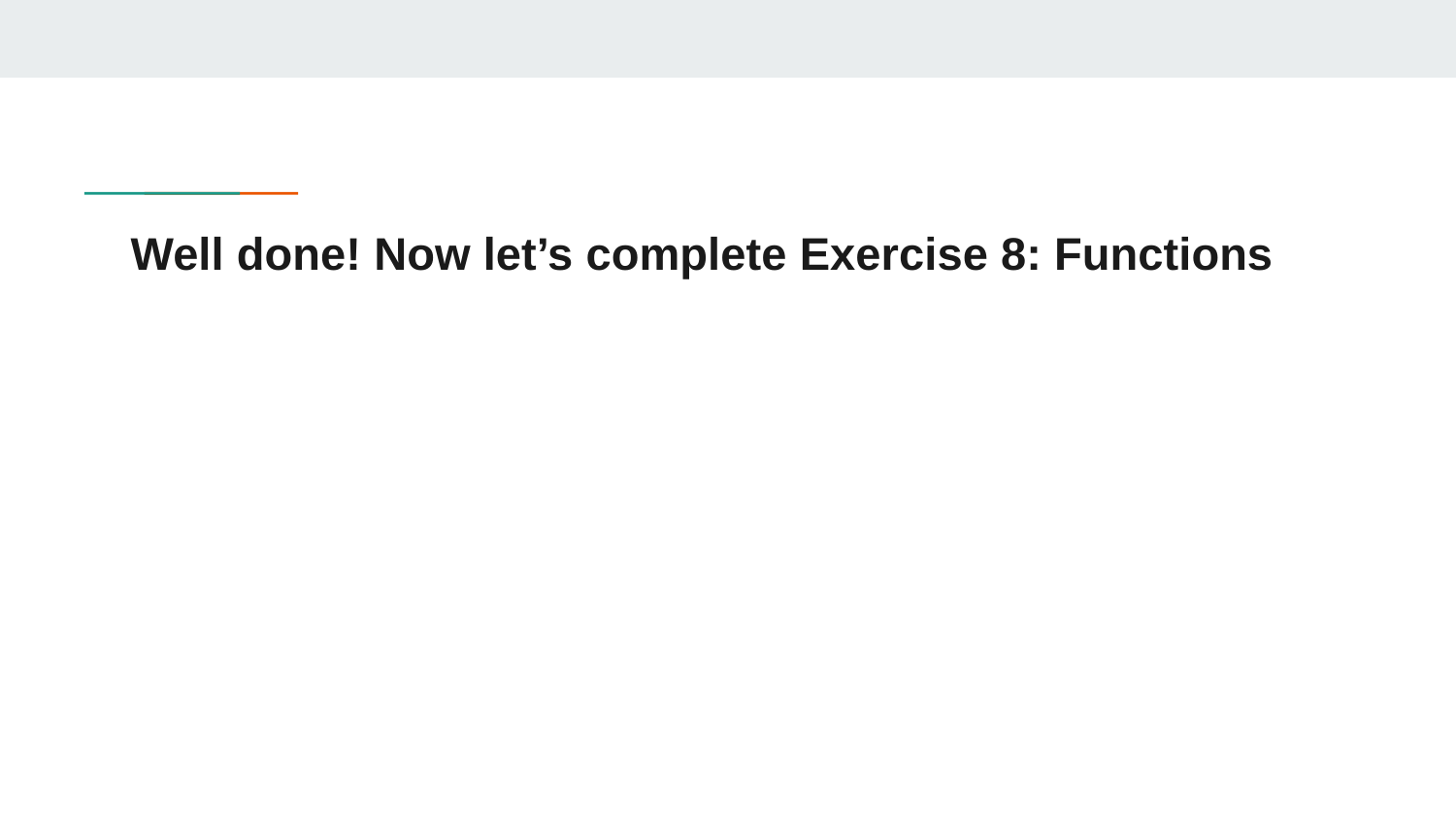

# Well done! Now let’s complete Exercise 8: Functions